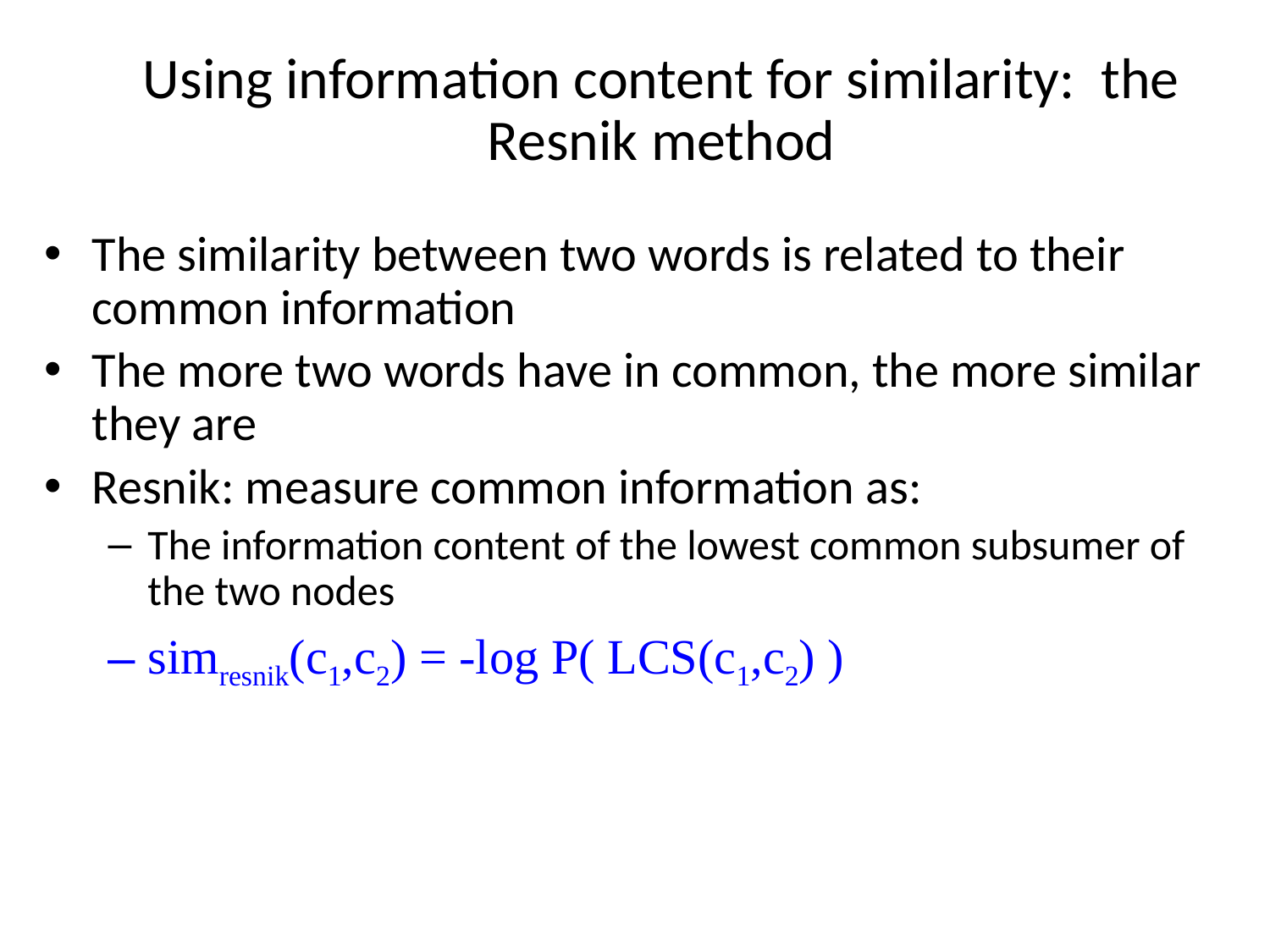

# Using information content for similarity:  the Resnik method
The similarity between two words is related to their common information
The more two words have in common, the more similar they are
Resnik: measure common information as:
The information content of the lowest common subsumer of the two nodes
simresnik(c1,c2) = -log P( LCS(c1,c2) )